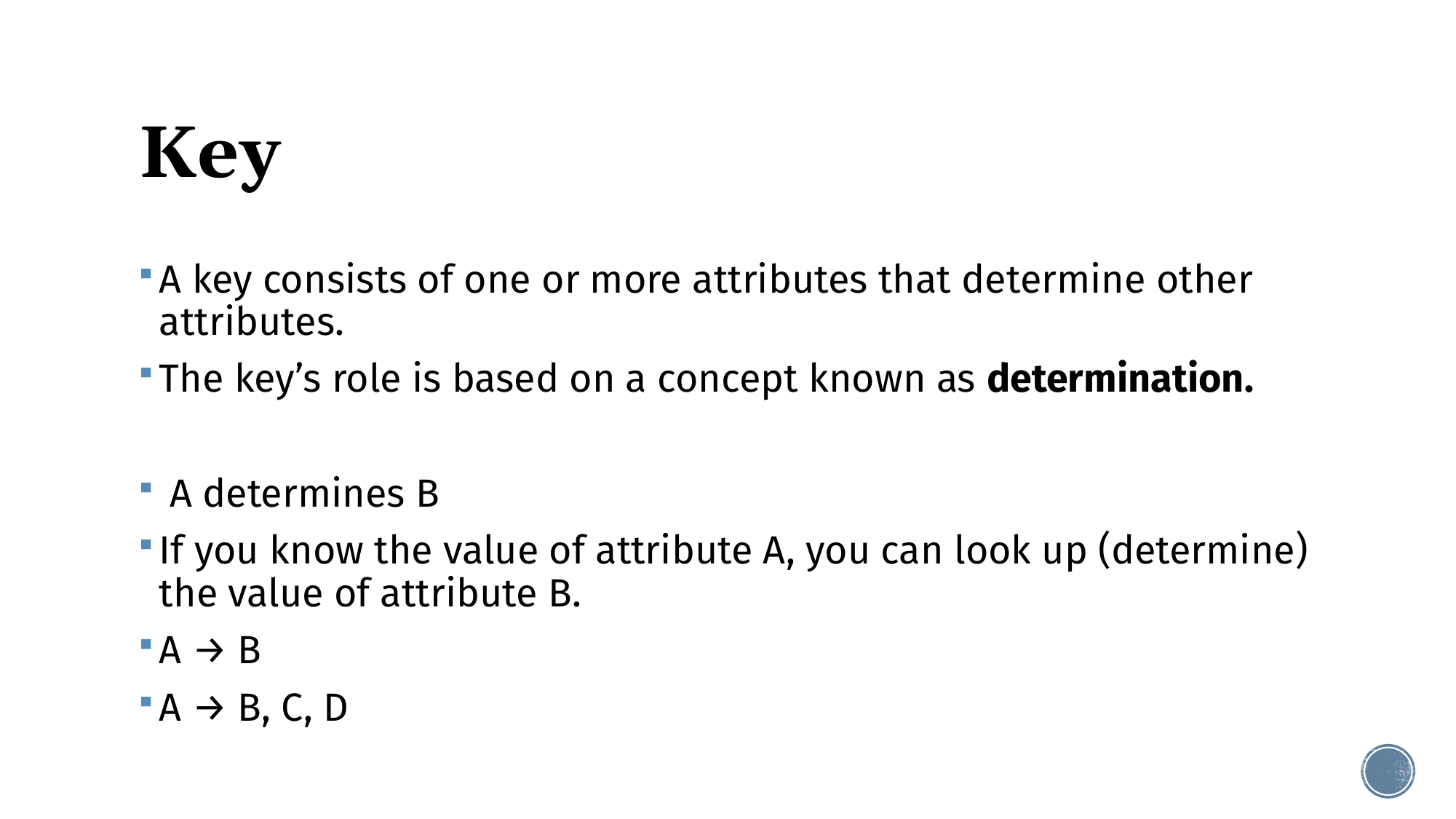

# Key
A key consists of one or more attributes that determine other attributes.
The key’s role is based on a concept known as determination.

 A determines B
If you know the value of attribute A, you can look up (determine) the value of attribute B.
A → B
A → B, C, D